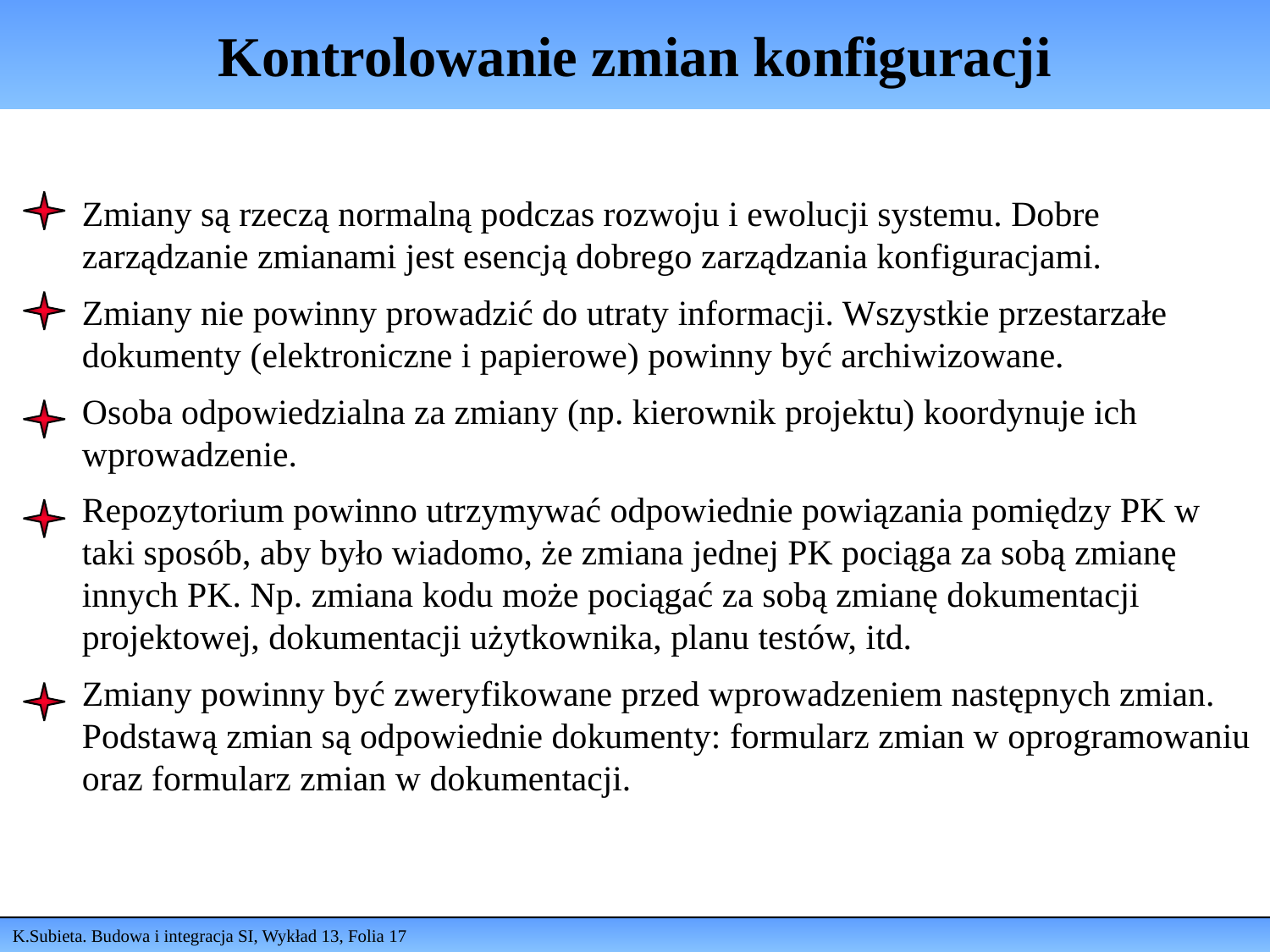

# Kontrolowanie zmian konfiguracji
Zmiany są rzeczą normalną podczas rozwoju i ewolucji systemu. Dobre zarządzanie zmianami jest esencją dobrego zarządzania konfiguracjami.
Zmiany nie powinny prowadzić do utraty informacji. Wszystkie przestarzałe dokumenty (elektroniczne i papierowe) powinny być archiwizowane.
Osoba odpowiedzialna za zmiany (np. kierownik projektu) koordynuje ich wprowadzenie.
Repozytorium powinno utrzymywać odpowiednie powiązania pomiędzy PK w taki sposób, aby było wiadomo, że zmiana jednej PK pociąga za sobą zmianę innych PK. Np. zmiana kodu może pociągać za sobą zmianę dokumentacji projektowej, dokumentacji użytkownika, planu testów, itd.
Zmiany powinny być zweryfikowane przed wprowadzeniem następnych zmian. Podstawą zmian są odpowiednie dokumenty: formularz zmian w oprogramowaniu oraz formularz zmian w dokumentacji.